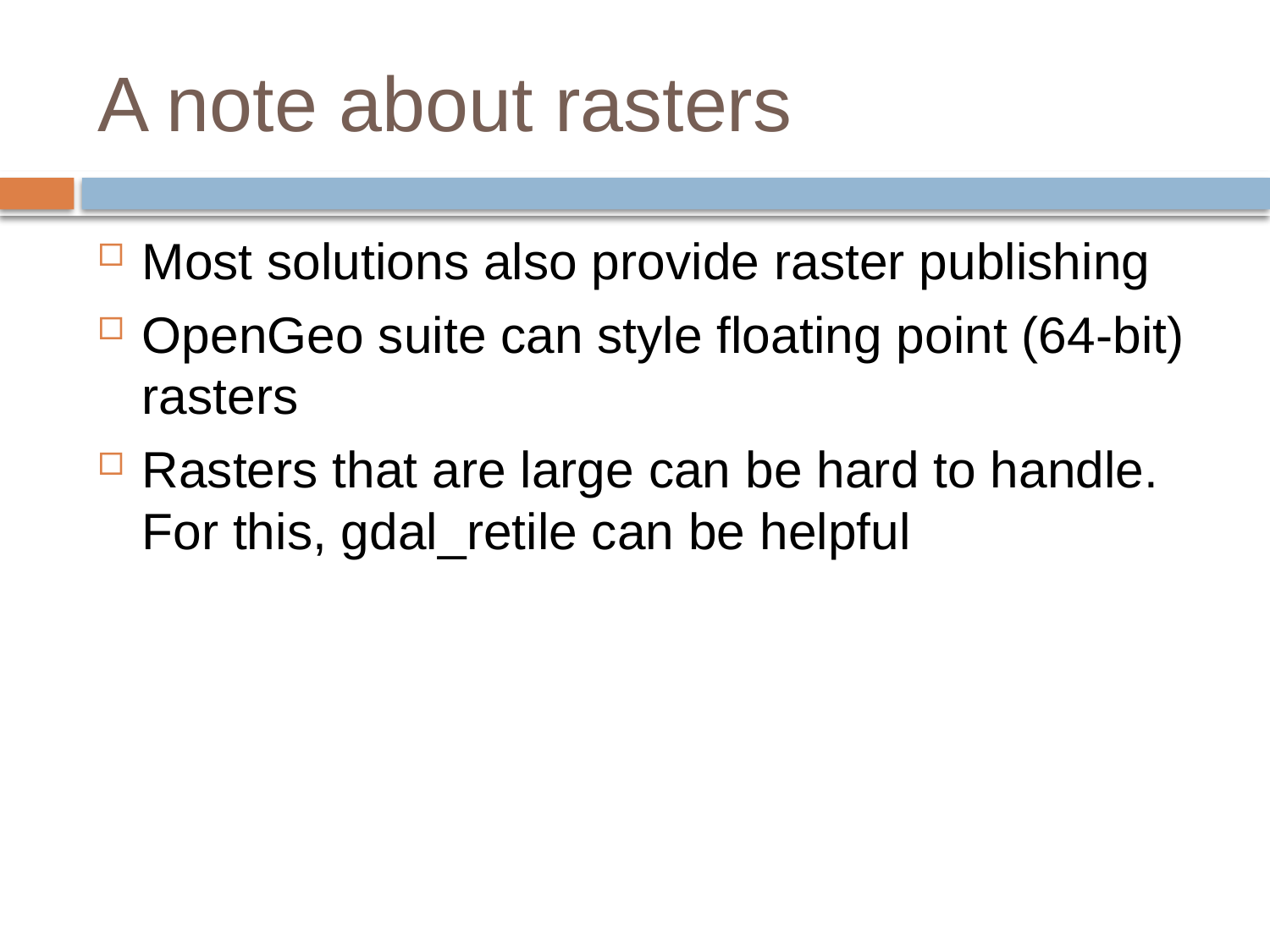

# A note about rasters
Most solutions also provide raster publishing
OpenGeo suite can style floating point (64-bit) rasters
Rasters that are large can be hard to handle. For this, gdal_retile can be helpful